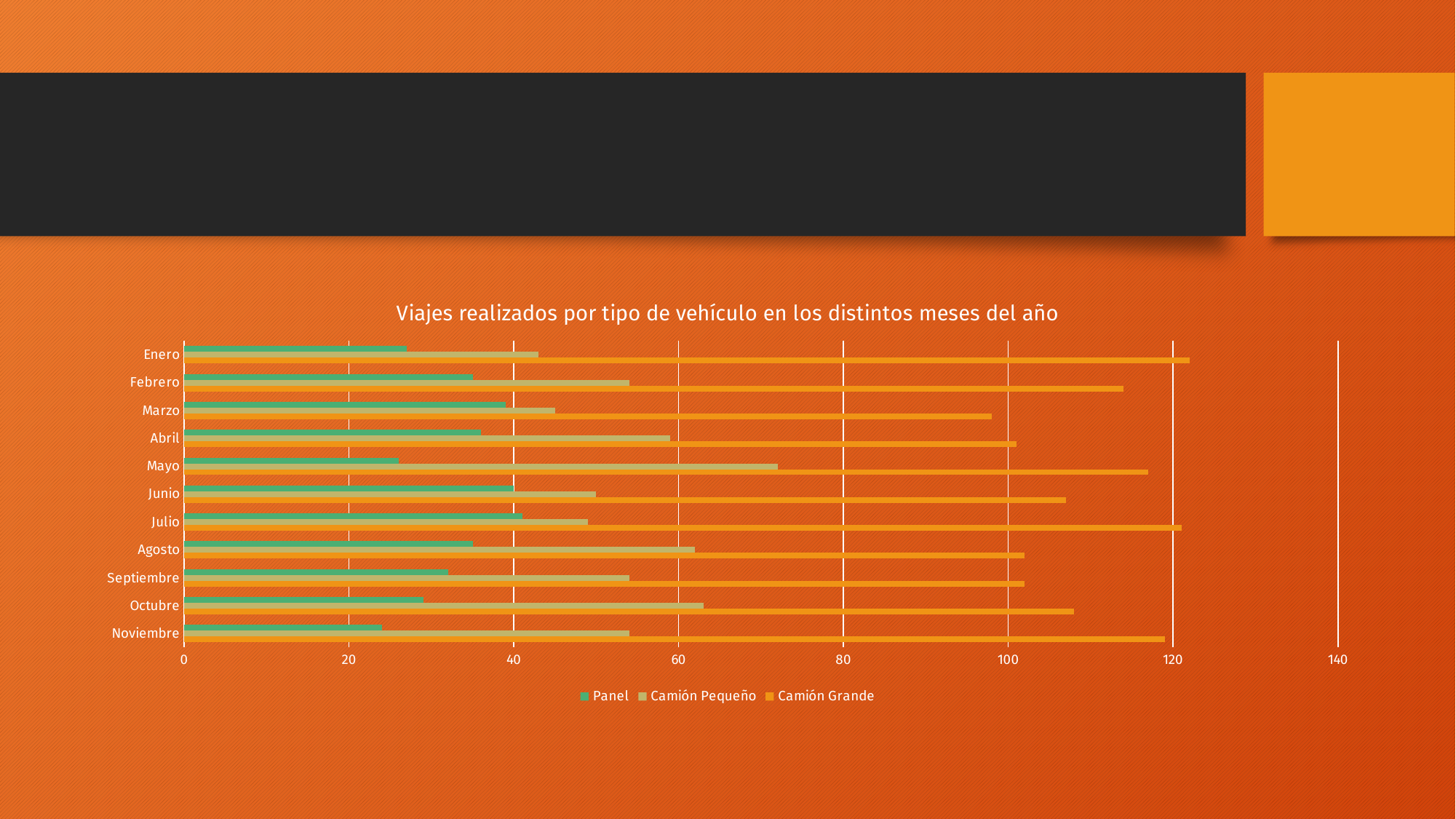

### Chart: Viajes realizados por tipo de vehículo en los distintos meses del año

| Category | Camión Grande | Camión Pequeño | Panel |
|---|---|---|---|
| Noviembre | 119.0 | 54.0 | 24.0 |
| Octubre | 108.0 | 63.0 | 29.0 |
| Septiembre | 102.0 | 54.0 | 32.0 |
| Agosto | 102.0 | 62.0 | 35.0 |
| Julio | 121.0 | 49.0 | 41.0 |
| Junio | 107.0 | 50.0 | 40.0 |
| Mayo | 117.0 | 72.0 | 26.0 |
| Abril | 101.0 | 59.0 | 36.0 |
| Marzo | 98.0 | 45.0 | 39.0 |
| Febrero | 114.0 | 54.0 | 35.0 |
| Enero | 122.0 | 43.0 | 27.0 |